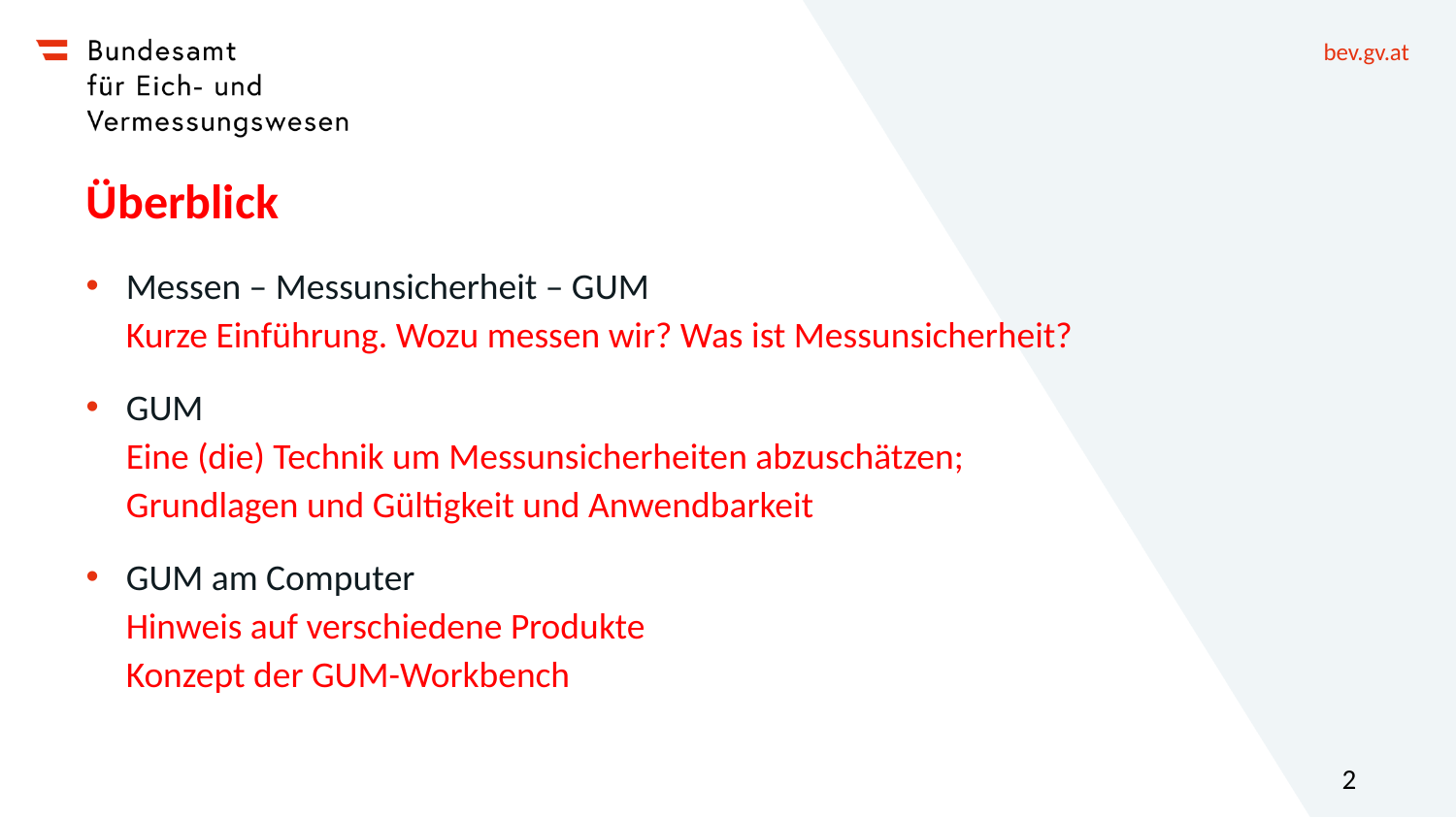

# Überblick
Messen – Messunsicherheit – GUM
Kurze Einführung. Wozu messen wir? Was ist Messunsicherheit?
GUM
Eine (die) Technik um Messunsicherheiten abzuschätzen;
Grundlagen und Gültigkeit und Anwendbarkeit
GUM am Computer
Hinweis auf verschiedene Produkte
Konzept der GUM-Workbench

2